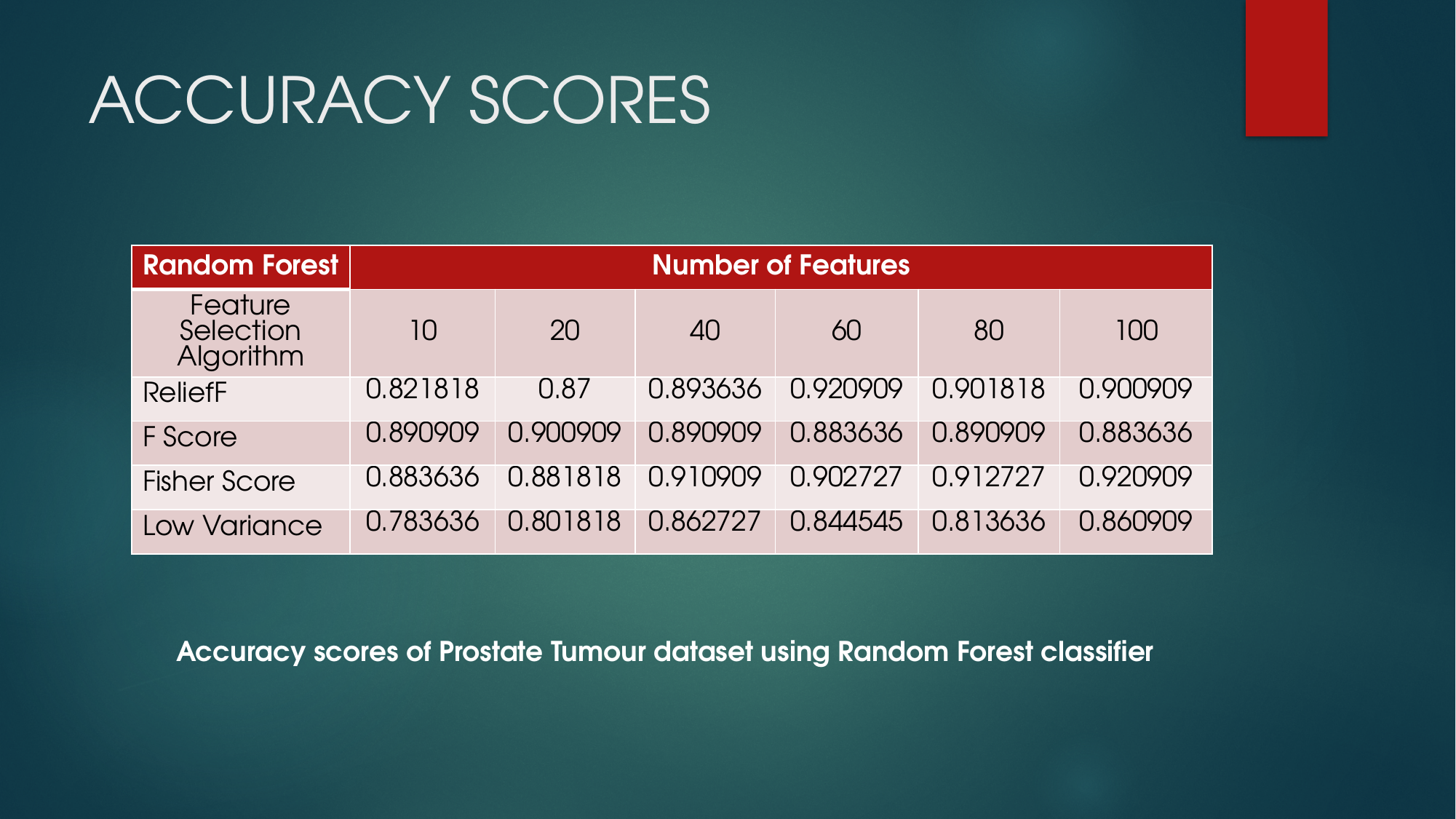

# ACCURACY SCORES
| Random Forest | Number of Features |  |  |  |  |  |
| --- | --- | --- | --- | --- | --- | --- |
| Feature Selection Algorithm | 10 | 20 | 40 | 60 | 80 | 100 |
| ReliefF | 0.821818 | 0.87 | 0.893636 | 0.920909 | 0.901818 | 0.900909 |
| F Score | 0.890909 | 0.900909 | 0.890909 | 0.883636 | 0.890909 | 0.883636 |
| Fisher Score | 0.883636 | 0.881818 | 0.910909 | 0.902727 | 0.912727 | 0.920909 |
| Low Variance | 0.783636 | 0.801818 | 0.862727 | 0.844545 | 0.813636 | 0.860909 |
Accuracy scores of Prostate Tumour dataset using Random Forest classifier